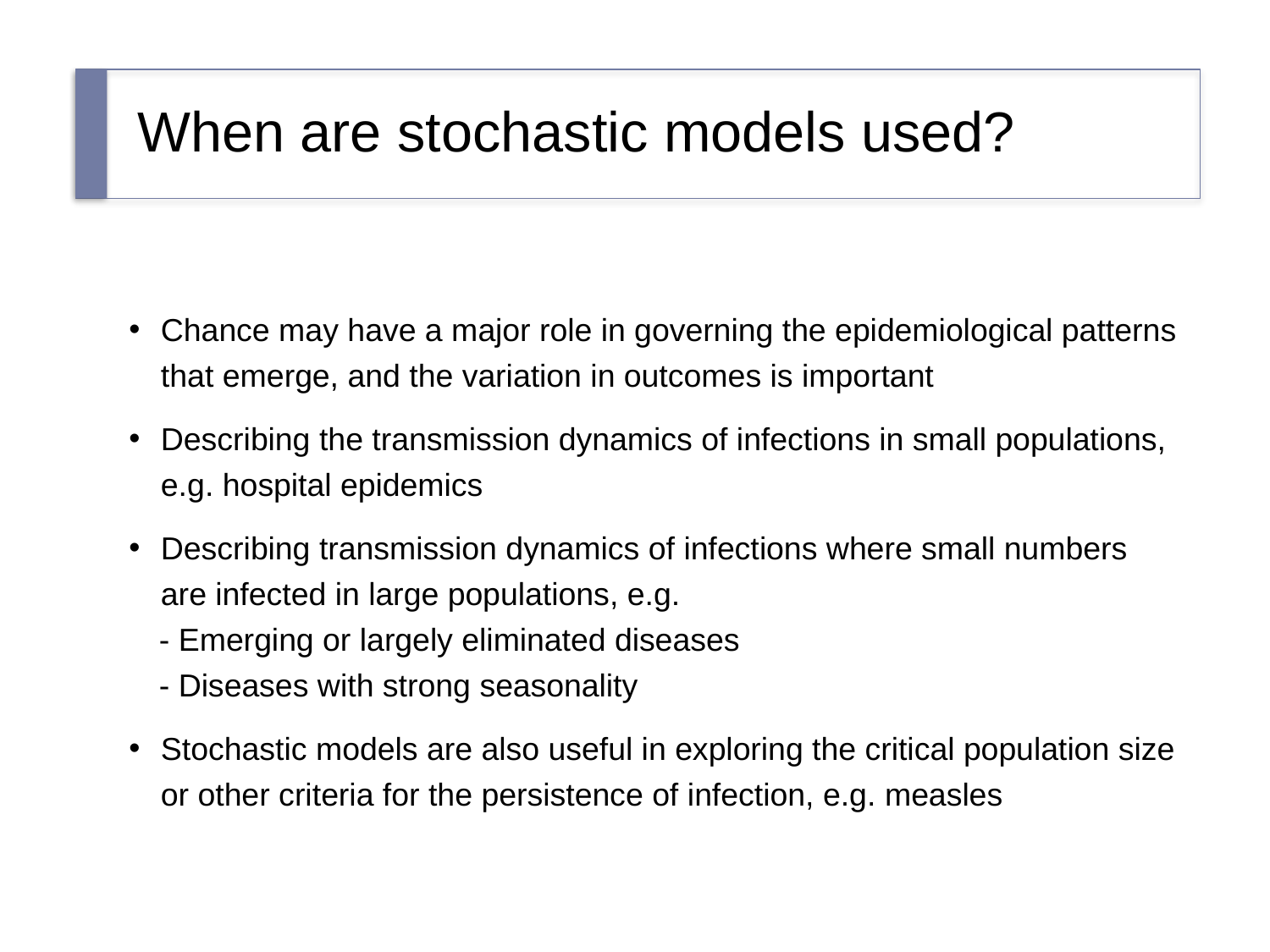

# When are stochastic models used?
Chance may have a major role in governing the epidemiological patterns that emerge, and the variation in outcomes is important
Describing the transmission dynamics of infections in small populations, e.g. hospital epidemics
Describing transmission dynamics of infections where small numbers are infected in large populations, e.g.
- Emerging or largely eliminated diseases
- Diseases with strong seasonality
Stochastic models are also useful in exploring the critical population size or other criteria for the persistence of infection, e.g. measles